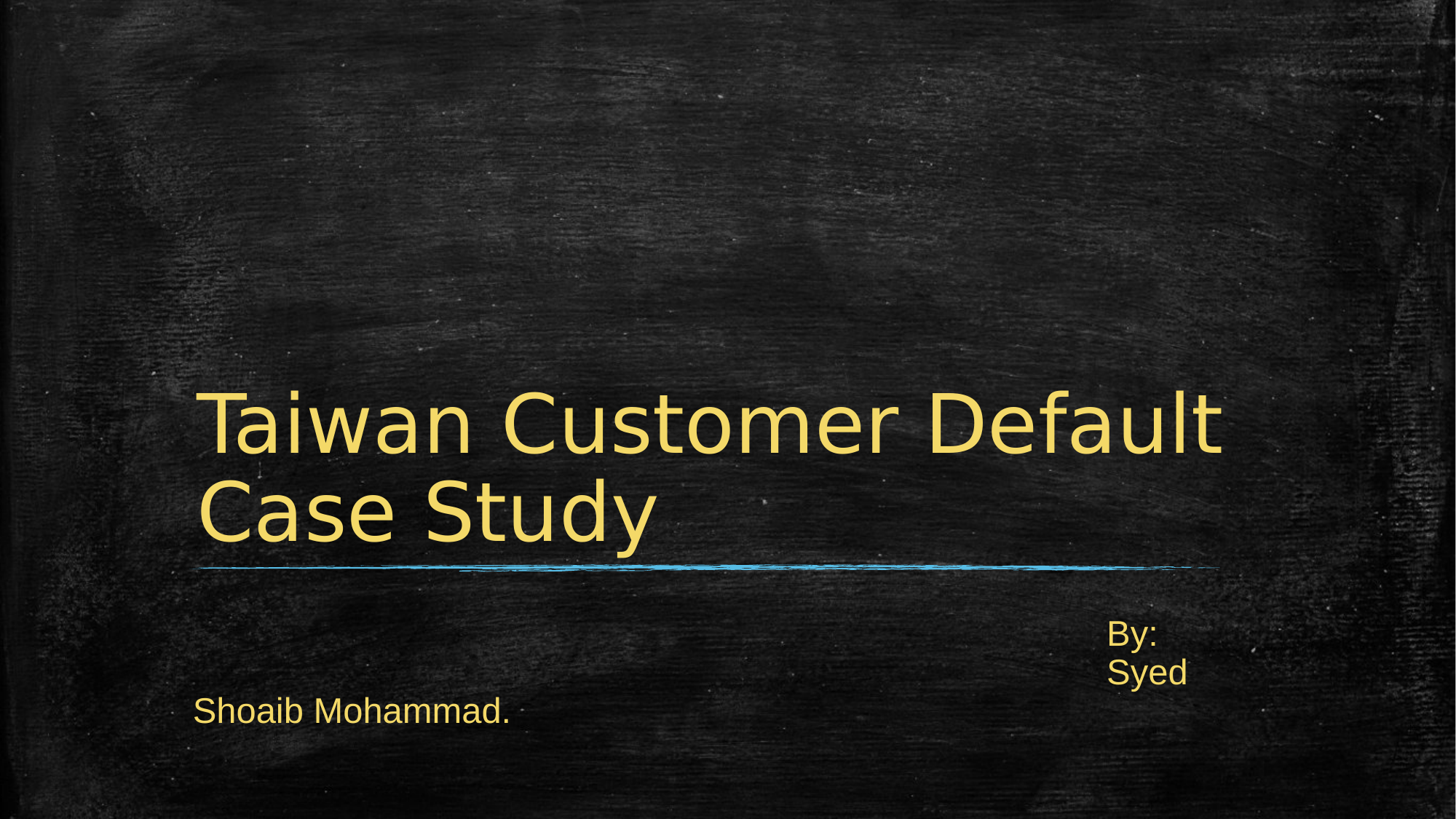

# Taiwan Customer Default Case Study
                                                                                             By:
                                                                                             Syed Shoaib Mohammad.